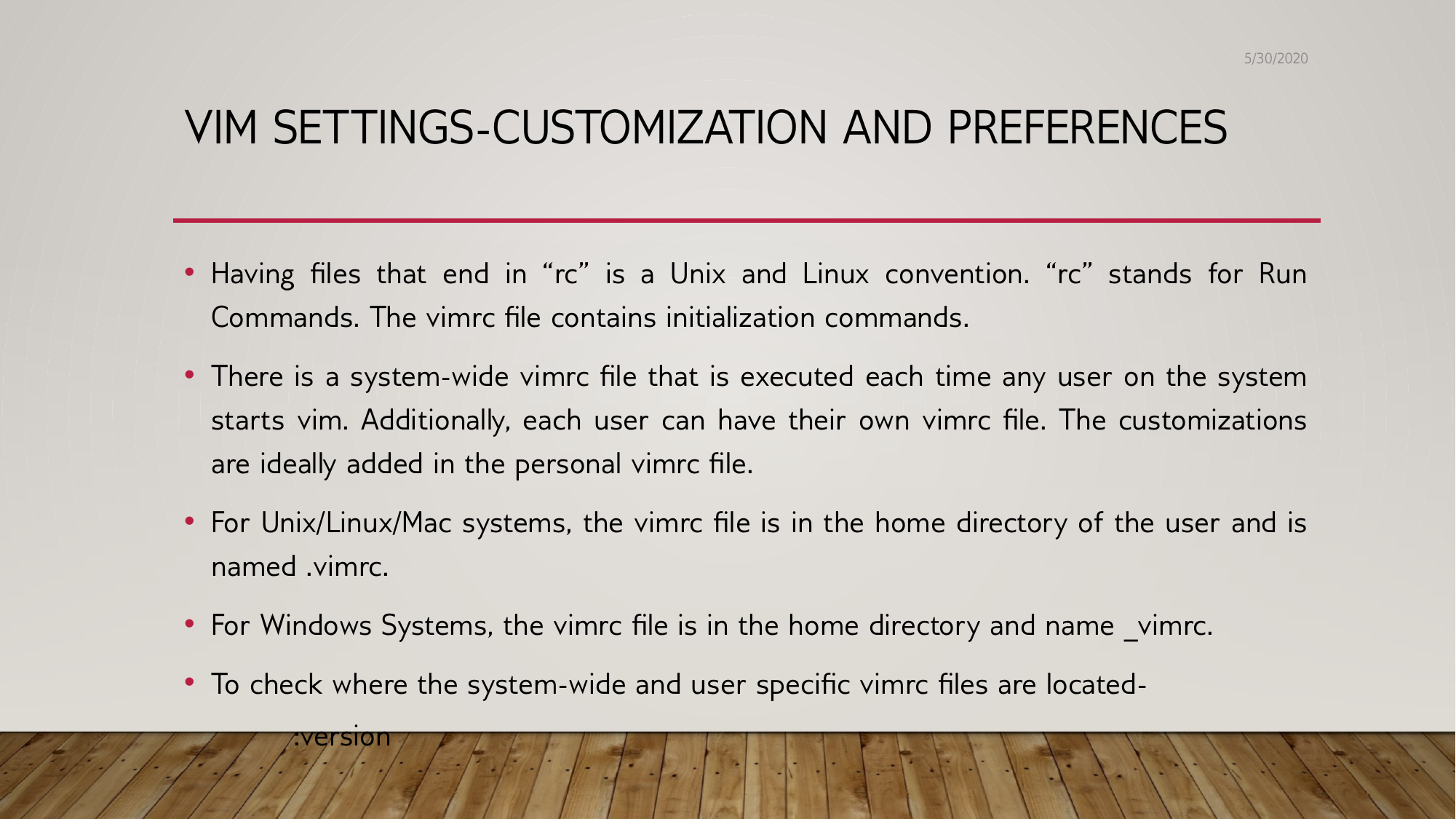

5/30/2020
# Vim settings-customization and preferences
Having files that end in “rc” is a Unix and Linux convention. “rc” stands for Run Commands. The vimrc file contains initialization commands.
There is a system-wide vimrc file that is executed each time any user on the system starts vim. Additionally, each user can have their own vimrc file. The customizations are ideally added in the personal vimrc file.
For Unix/Linux/Mac systems, the vimrc file is in the home directory of the user and is named .vimrc.
For Windows Systems, the vimrc file is in the home directory and name _vimrc.
To check where the system-wide and user specific vimrc files are located-
	:version